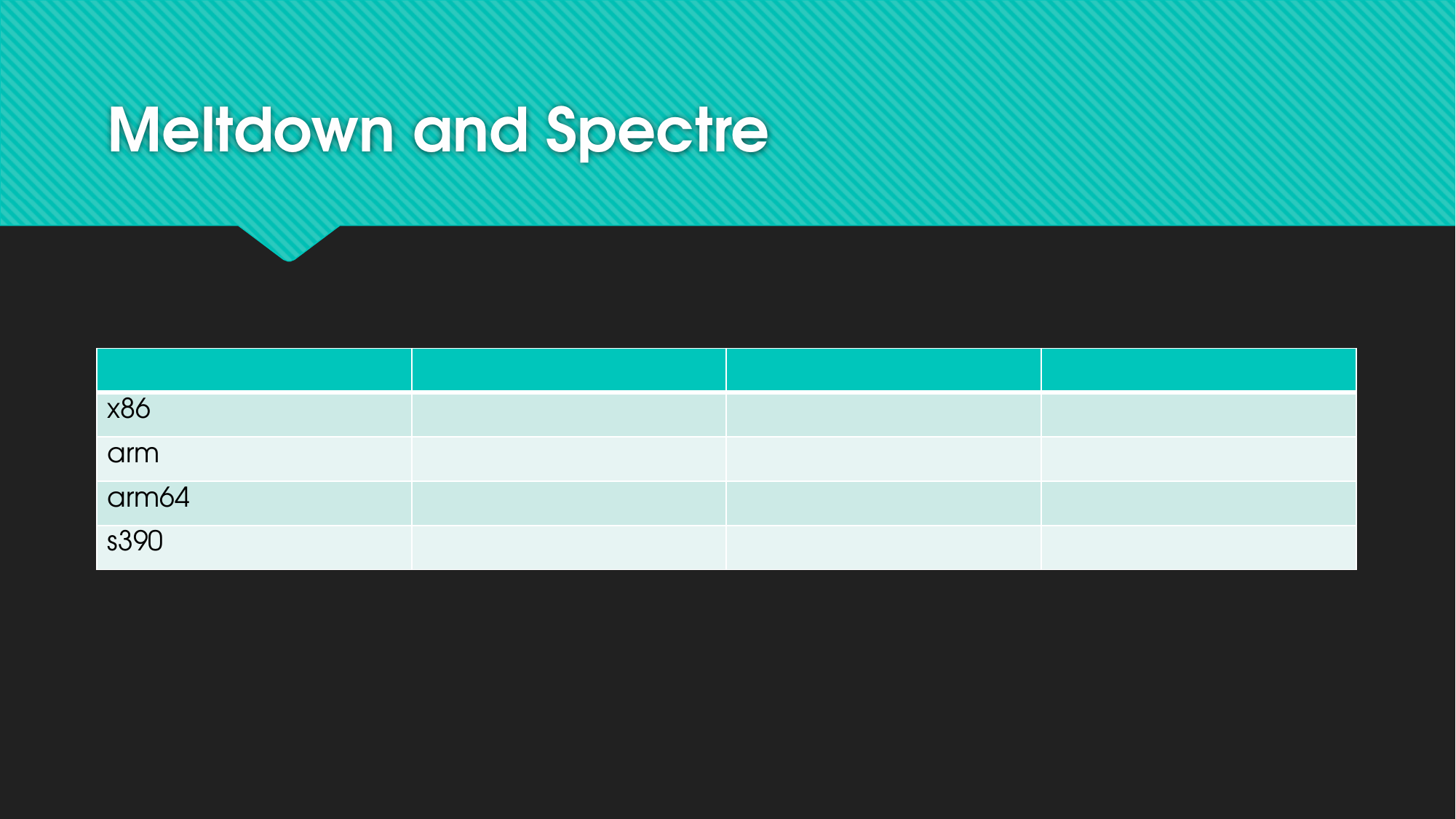

# Meltdown and Spectre
|  |  |  |  |
| --- | --- | --- | --- |
| x86 |  |  |  |
| arm |  |  |  |
| arm64 |  |  |  |
| s390 |  |  |  |